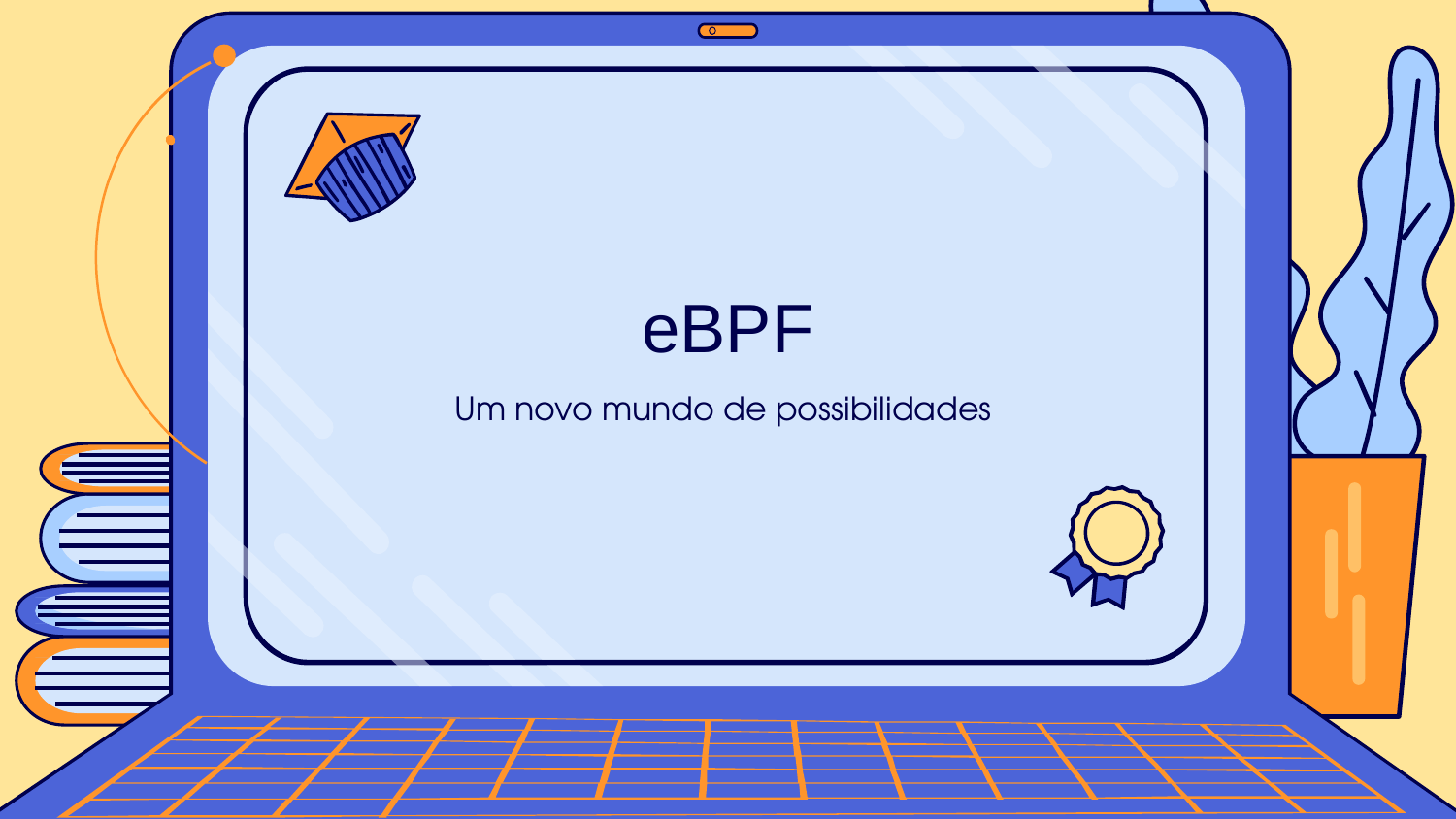

# eBPF
Um novo mundo de possibilidades